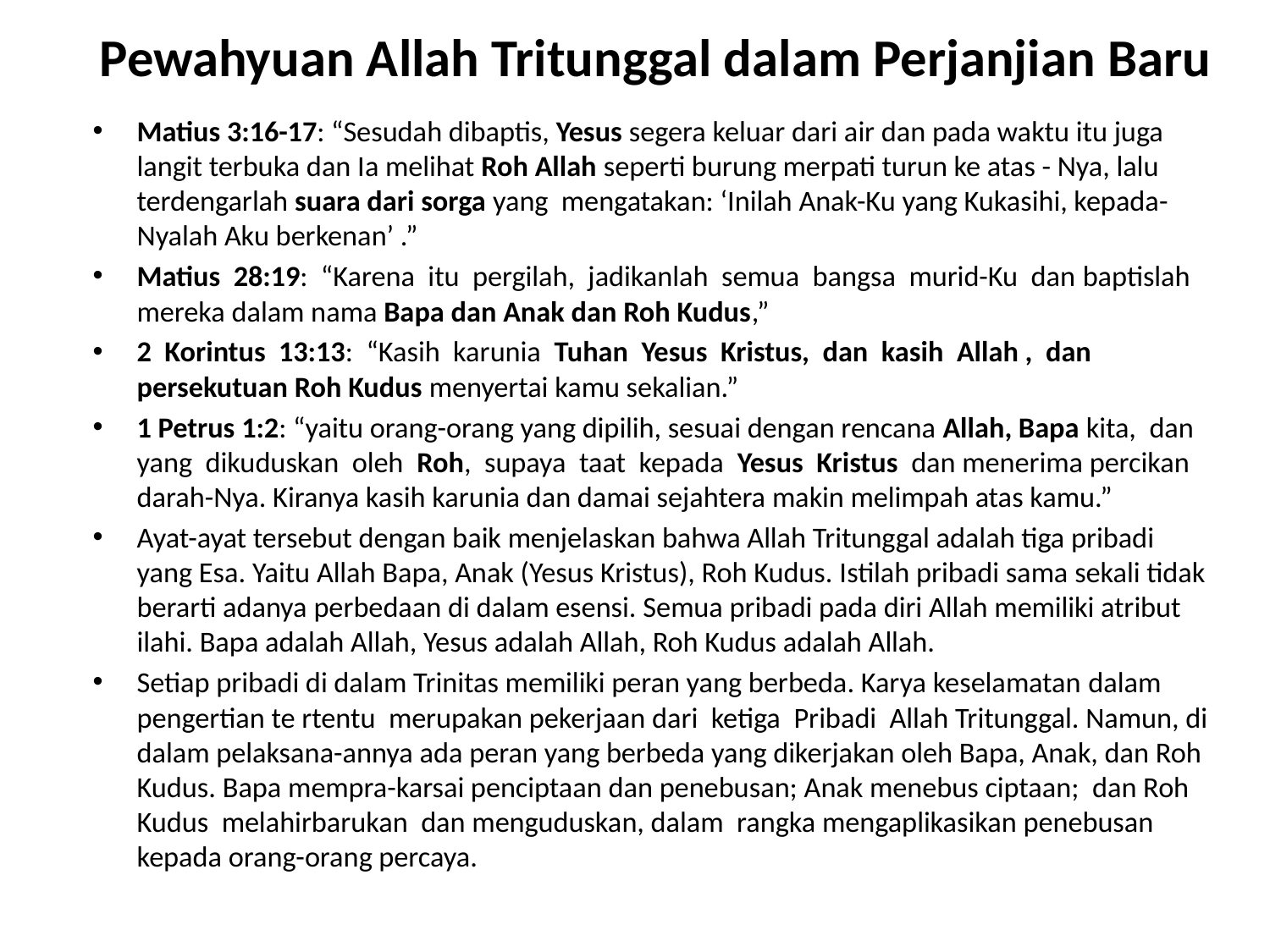

Pewahyuan Allah Tritunggal dalam Perjanjian Baru
Matius 3:16-17: “Sesudah dibaptis, Yesus segera keluar dari air dan pada waktu itu juga langit terbuka dan Ia melihat Roh Allah seperti burung merpati turun ke atas - Nya, lalu terdengarlah suara dari sorga yang  mengatakan: ‘Inilah Anak-Ku yang Kukasihi, kepada-Nyalah Aku berkenan’ .”
Matius  28:19:  “Karena  itu  pergilah,  jadikanlah  semua  bangsa  murid-Ku  dan baptislah mereka dalam nama Bapa dan Anak dan Roh Kudus,”
2  Korintus  13:13:  “Kasih  karunia  Tuhan  Yesus  Kristus,  dan  kasih  Allah ,  dan persekutuan Roh Kudus menyertai kamu sekalian.”
1 Petrus 1:2: “yaitu orang-orang yang dipilih, sesuai dengan rencana Allah, Bapa kita,  dan  yang  dikuduskan  oleh  Roh,  supaya  taat  kepada  Yesus  Kristus  dan menerima percikan darah-Nya. Kiranya kasih karunia dan damai sejahtera makin melimpah atas kamu.”
Ayat-ayat tersebut dengan baik menjelaskan bahwa Allah Tritunggal adalah tiga pribadi yang Esa. Yaitu Allah Bapa, Anak (Yesus Kristus), Roh Kudus. Istilah pribadi sama sekali tidak berarti adanya perbedaan di dalam esensi. Semua pribadi pada diri Allah memiliki atribut ilahi. Bapa adalah Allah, Yesus adalah Allah, Roh Kudus adalah Allah.
Setiap pribadi di dalam Trinitas memiliki peran yang berbeda. Karya keselamatan dalam pengertian te rtentu  merupakan pekerjaan dari  ketiga  Pribadi  Allah Tritunggal. Namun, di dalam pelaksana-annya ada peran yang berbeda yang dikerjakan oleh Bapa, Anak, dan Roh Kudus. Bapa mempra-karsai penciptaan dan penebusan; Anak menebus ciptaan;  dan Roh  Kudus  melahirbarukan  dan menguduskan, dalam  rangka mengaplikasikan penebusan kepada orang-orang percaya.